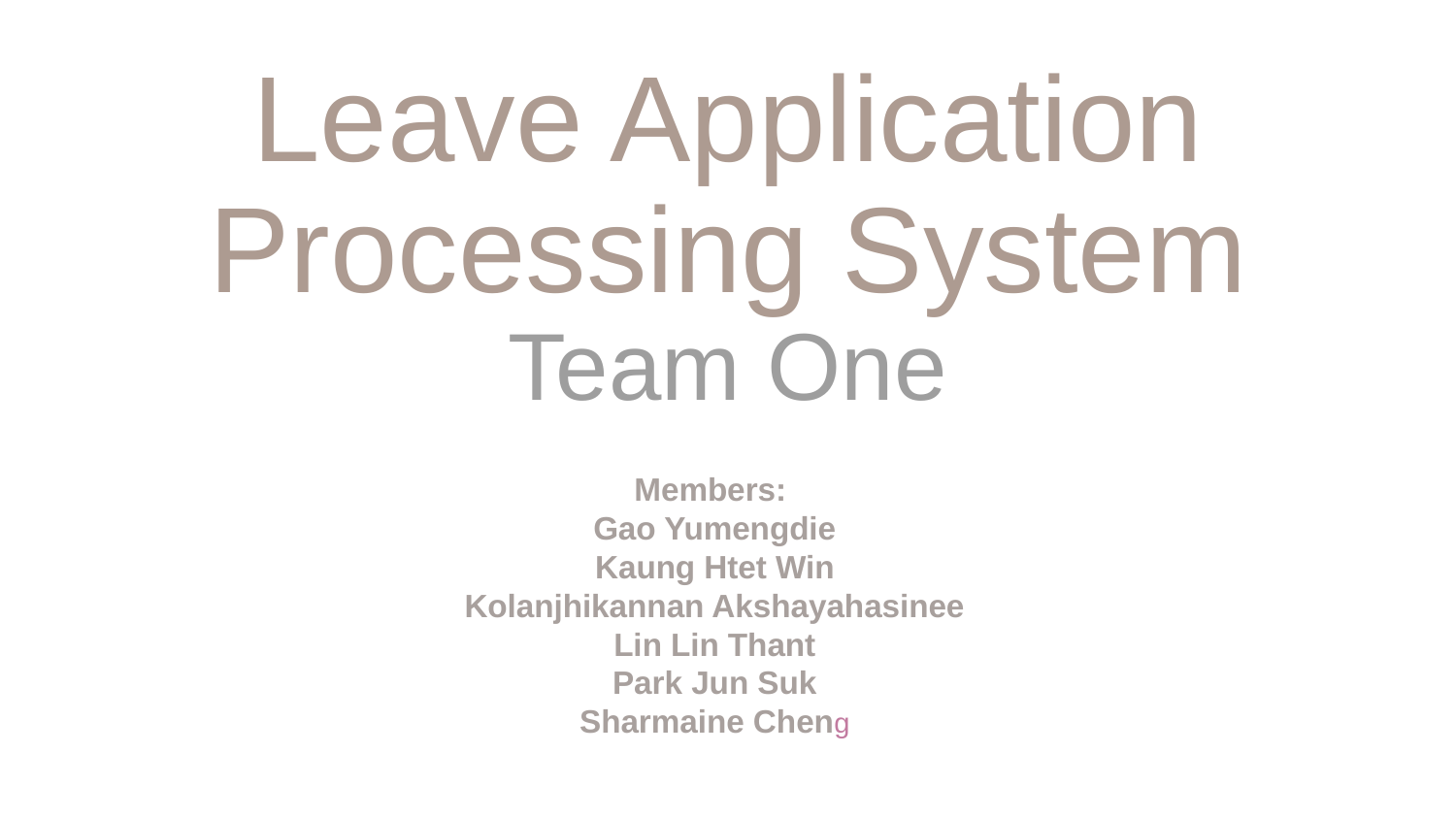

# Leave Application Processing System
Team One
Members:
Gao Yumengdie
Kaung Htet Win
Kolanjhikannan Akshayahasinee
Lin Lin Thant
Park Jun Suk
Sharmaine Cheng